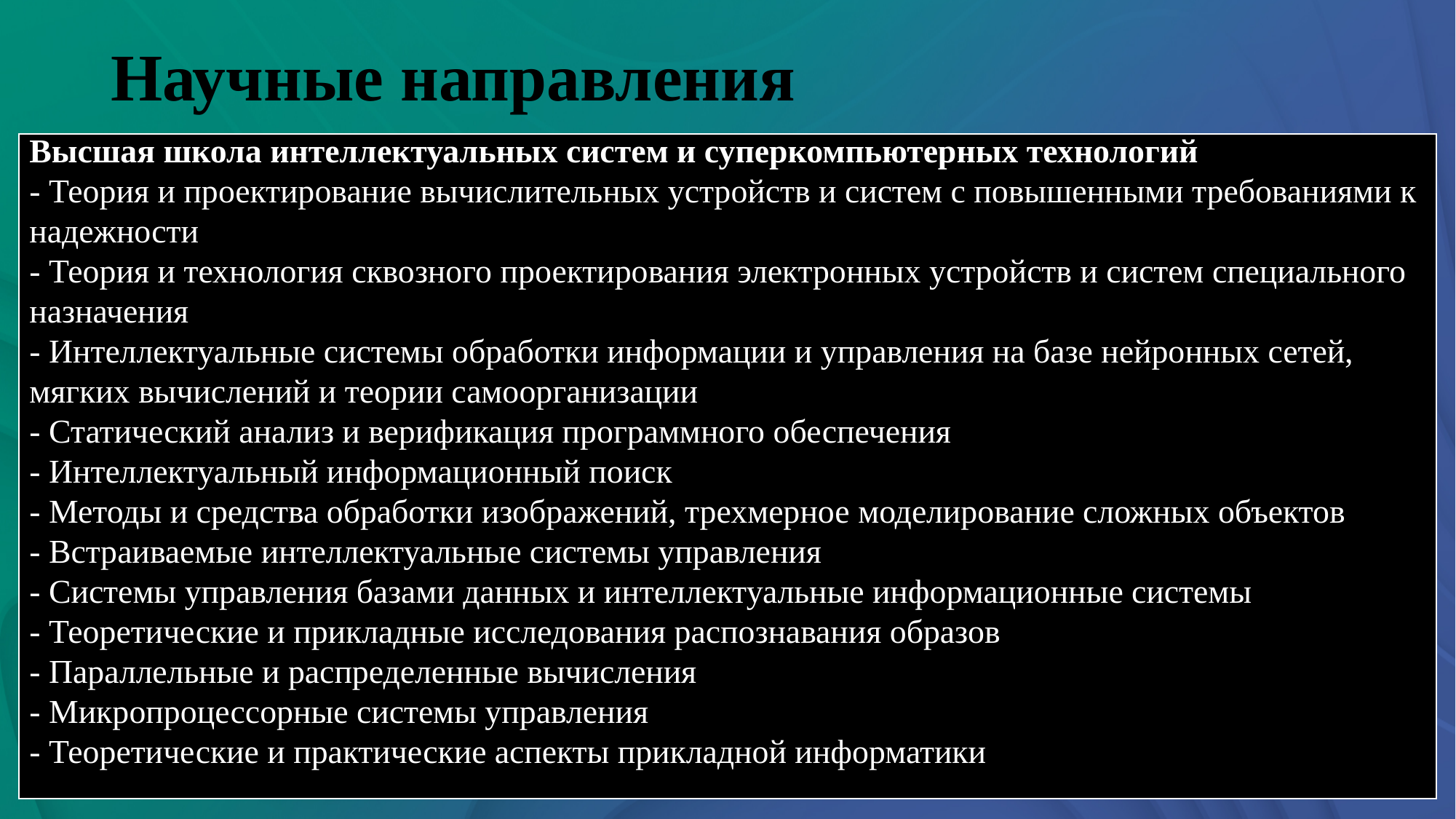

# Научные направления
Высшая школа интеллектуальных систем и суперкомпьютерных технологий
- Теория и проектирование вычислительных устройств и систем с повышенными требованиями к надежности
- Теория и технология сквозного проектирования электронных устройств и систем специального назначения
- Интеллектуальные системы обработки информации и управления на базе нейронных сетей, мягких вычислений и теории самоорганизации
- Статический анализ и верификация программного обеспечения
- Интеллектуальный информационный поиск
- Методы и средства обработки изображений, трехмерное моделирование сложных объектов
- Встраиваемые интеллектуальные системы управления
- Системы управления базами данных и интеллектуальные информационные системы
- Теоретические и прикладные исследования распознавания образов
- Параллельные и распределенные вычисления
- Микропроцессорные системы управления
- Теоретические и практические аспекты прикладной информатики